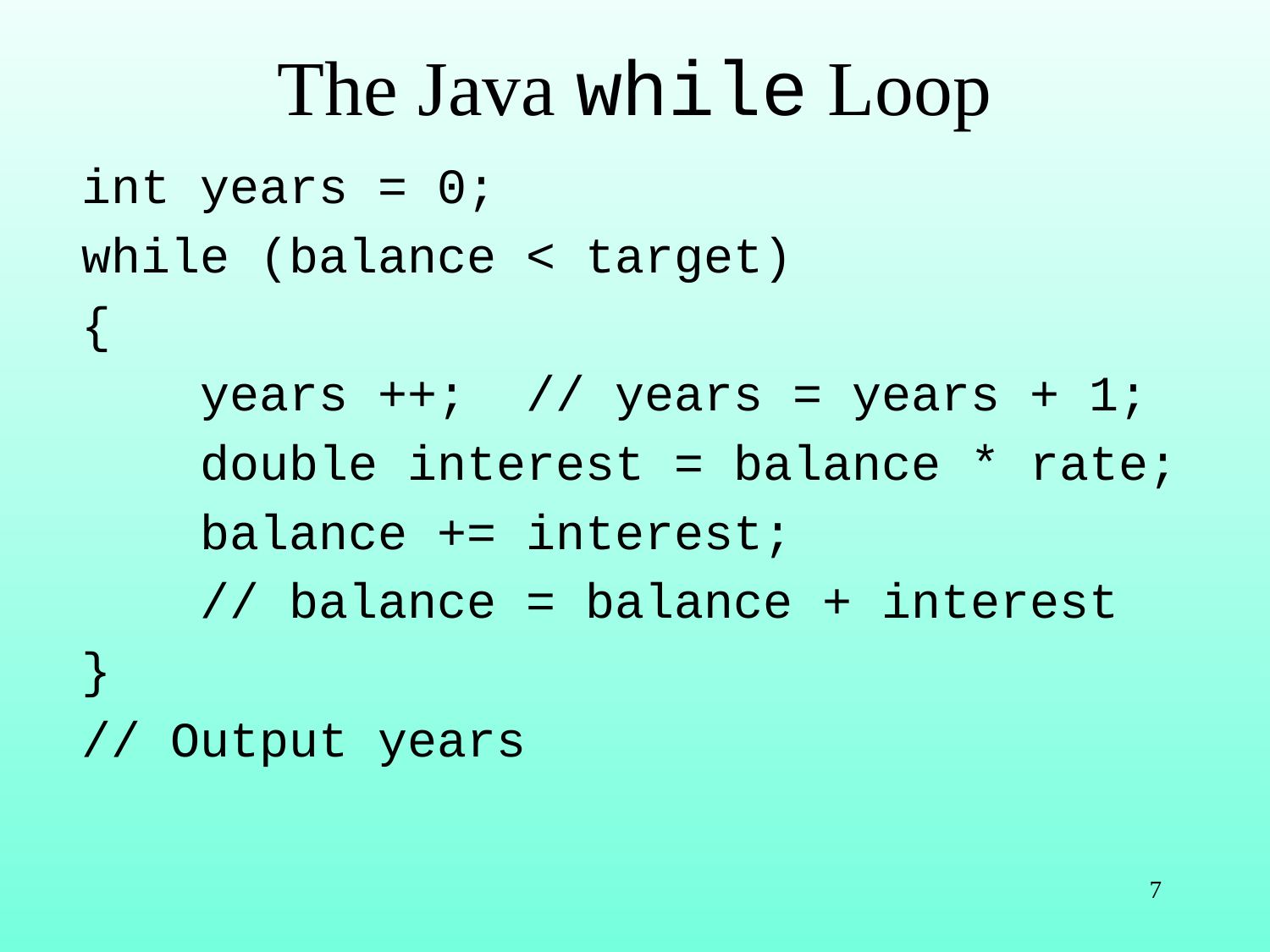

# The Java while Loop
int years = 0;
while (balance < target)
{
    years ++;  // years = years + 1;
    double interest = balance * rate;
    balance += interest;
    // balance = balance + interest
}
// Output years
7